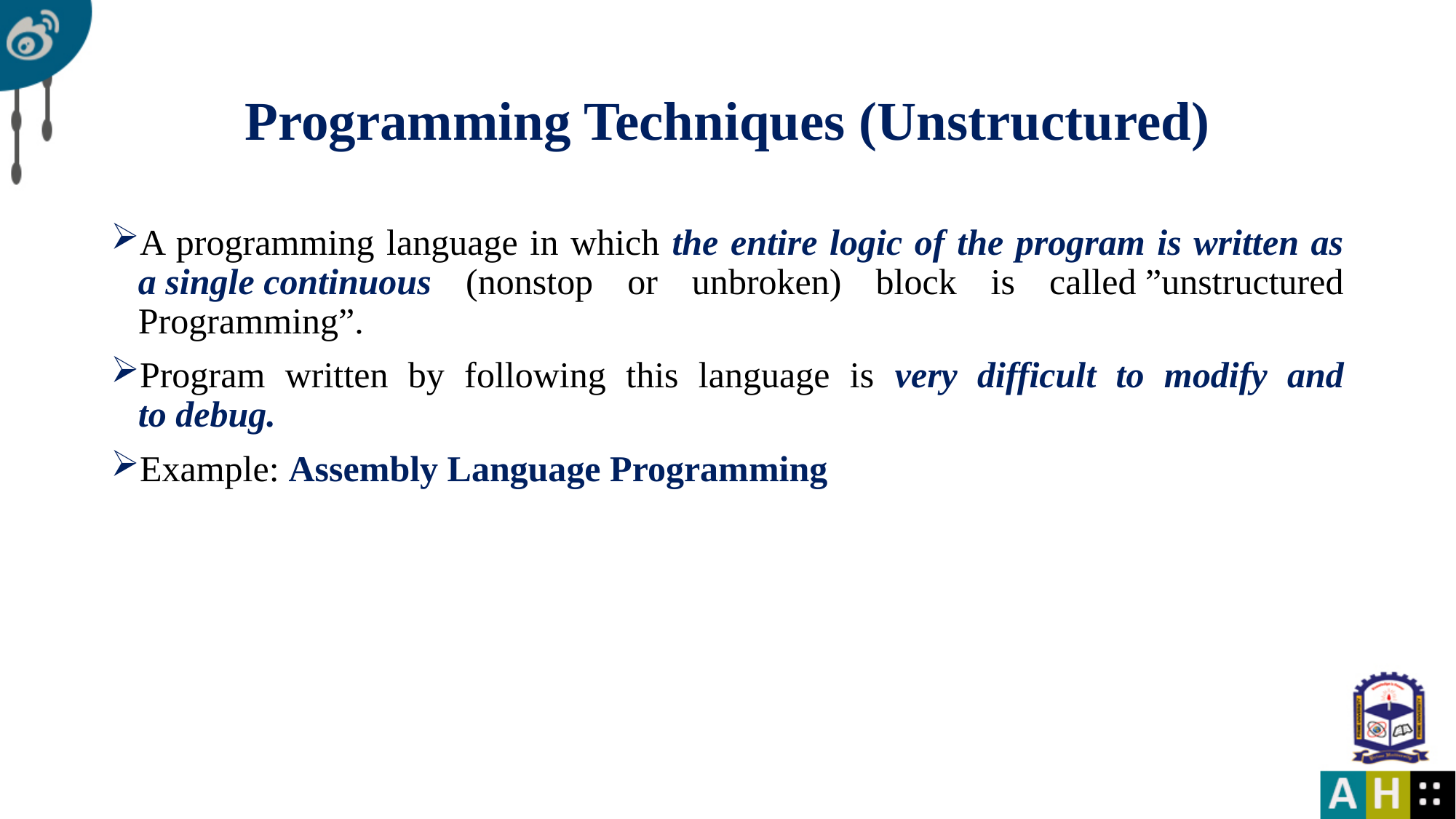

# Programming Techniques (Unstructured)
A programming language in which the entire logic of the program is written as a single continuous (nonstop or unbroken) block is called ”unstructured Programming”.
Program written by following this language is very difficult to modify and to debug.
Example: Assembly Language Programming